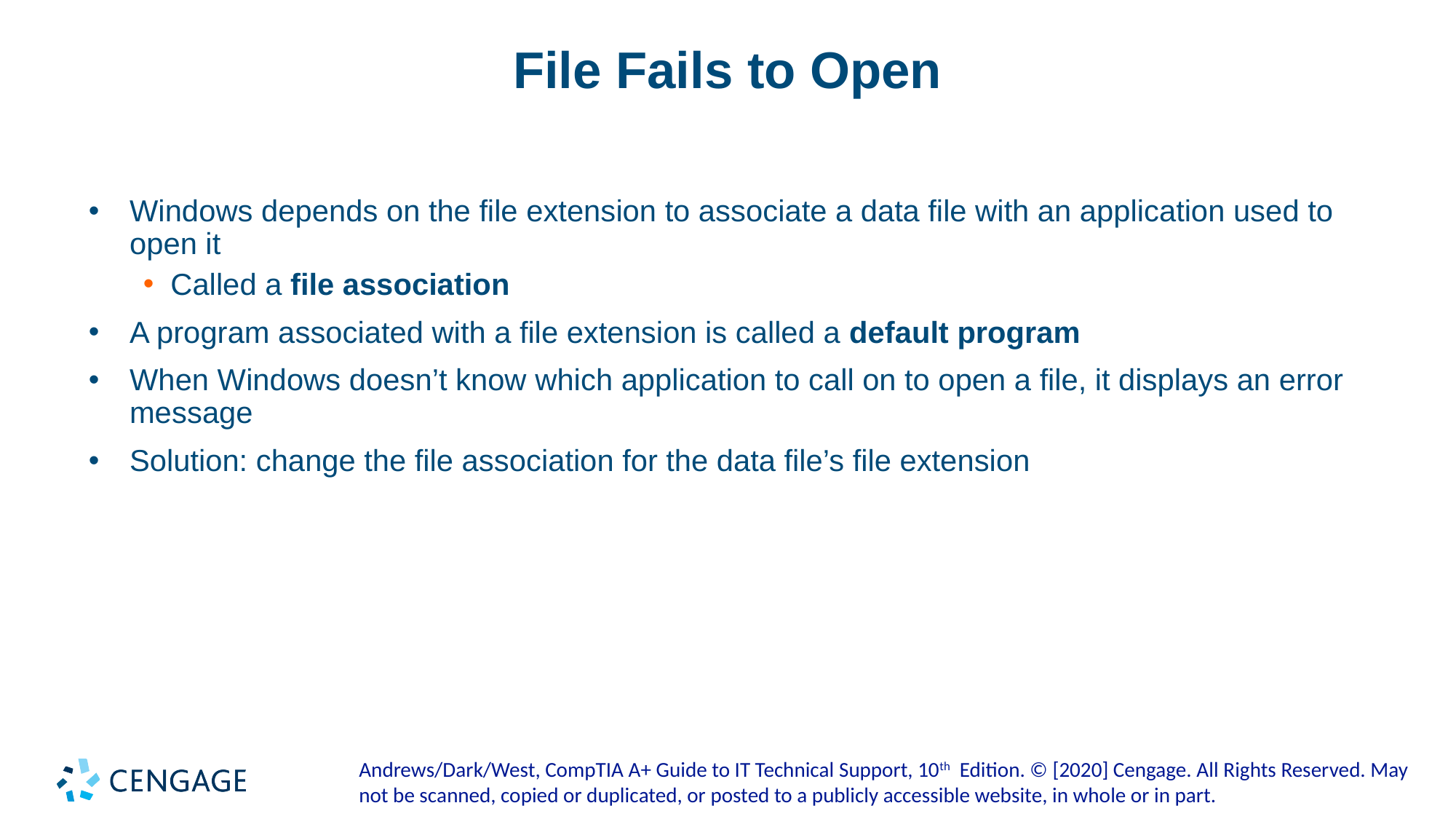

# File Fails to Open
Windows depends on the file extension to associate a data file with an application used to open it
Called a file association
A program associated with a file extension is called a default program
When Windows doesn’t know which application to call on to open a file, it displays an error message
Solution: change the file association for the data file’s file extension